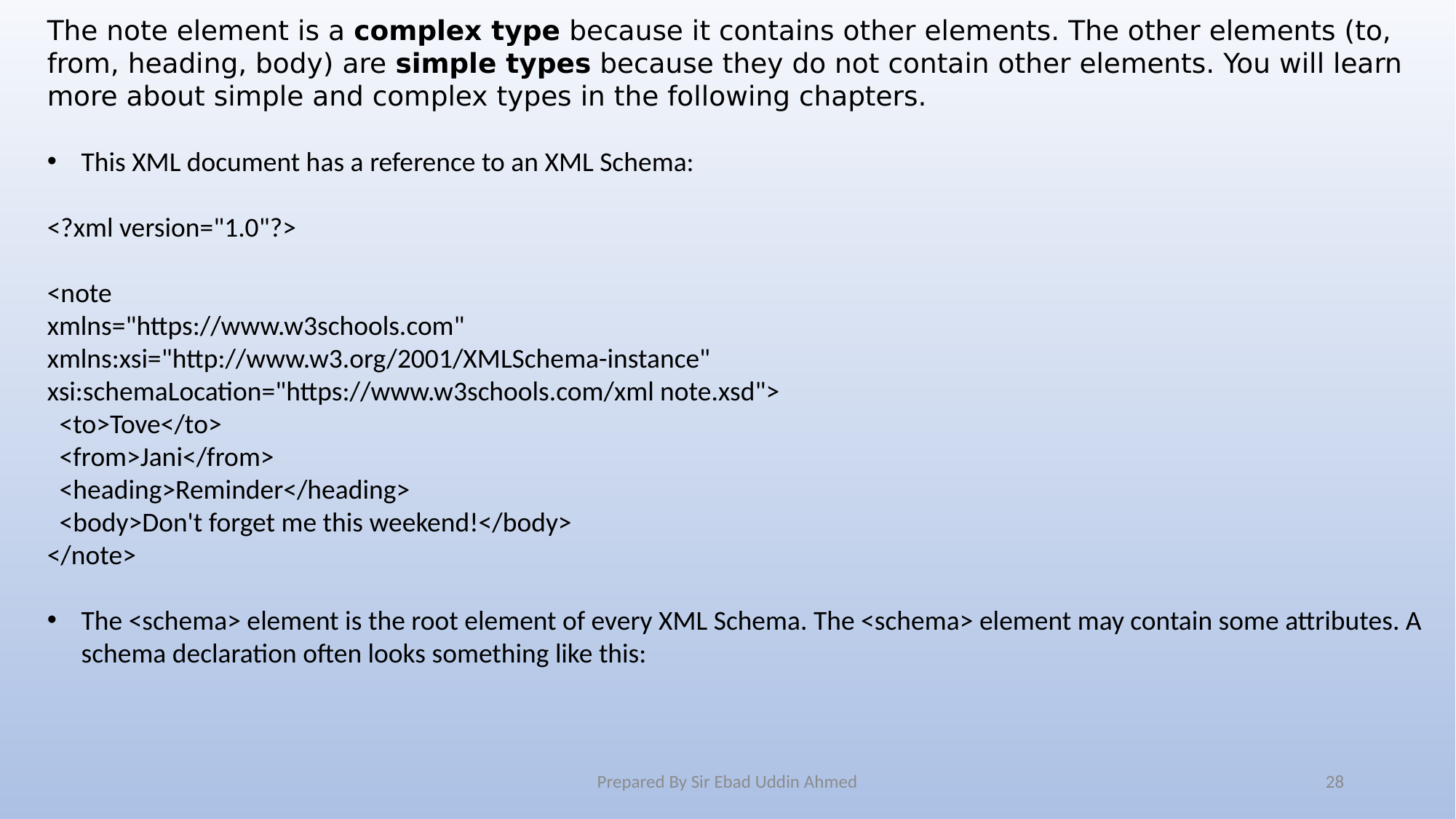

The note element is a complex type because it contains other elements. The other elements (to, from, heading, body) are simple types because they do not contain other elements. You will learn more about simple and complex types in the following chapters.

This XML document has a reference to an XML Schema:

<?xml version="1.0"?>
<note
xmlns="https://www.w3schools.com"
xmlns:xsi="http://www.w3.org/2001/XMLSchema-instance"
xsi:schemaLocation="https://www.w3schools.com/xml note.xsd">
  <to>Tove</to>
  <from>Jani</from>
  <heading>Reminder</heading>
  <body>Don't forget me this weekend!</body>
</note>

The <schema> element is the root element of every XML Schema. The <schema> element may contain some attributes. A schema declaration often looks something like this:

Prepared By Sir Ebad Uddin Ahmed
28